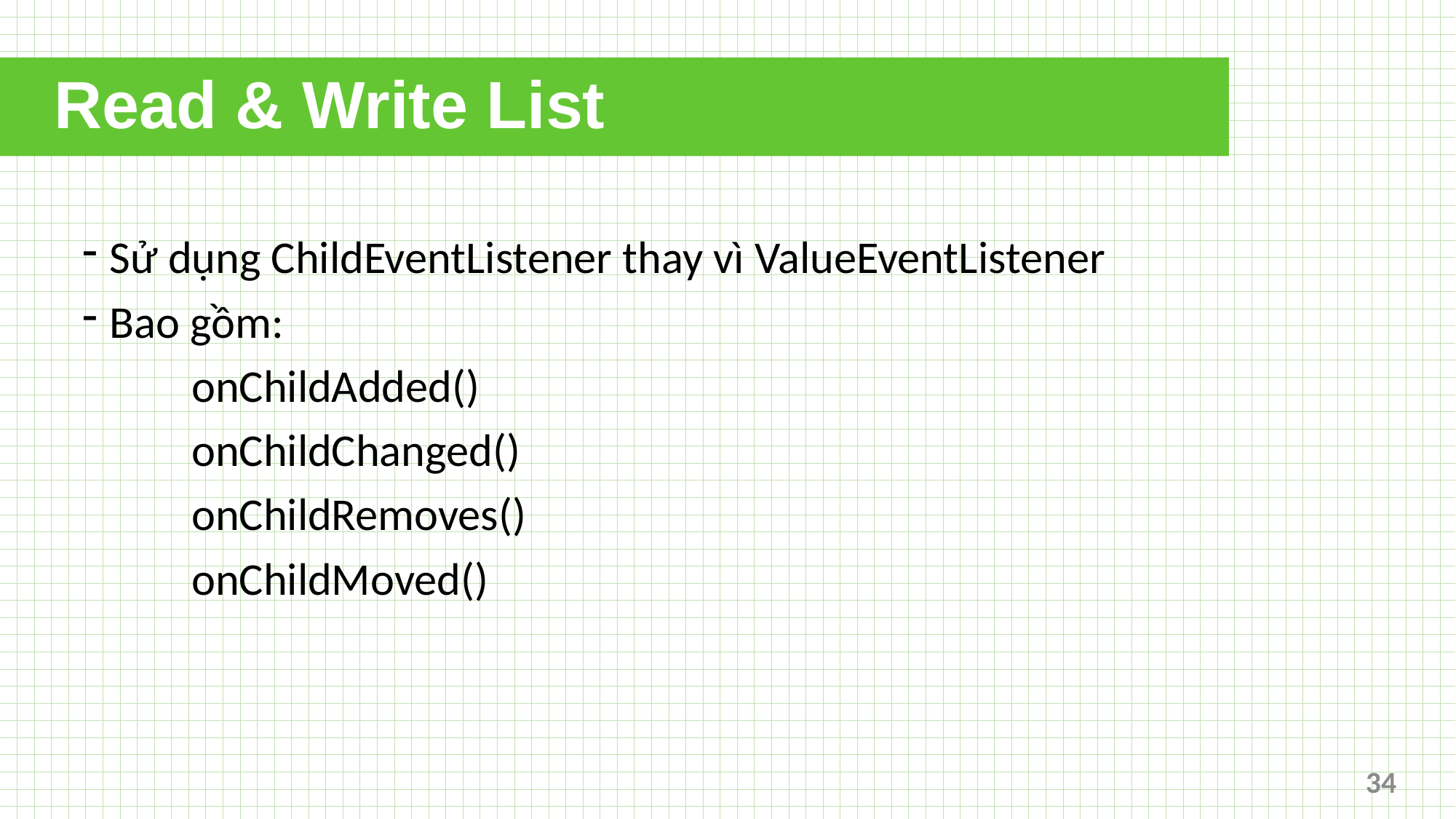

# Read & Write List

Sử dụng ChildEventListener thay vì ValueEventListener
Bao gồm:
	onChildAdded()
	onChildChanged()
	onChildRemoves()
	onChildMoved()
34